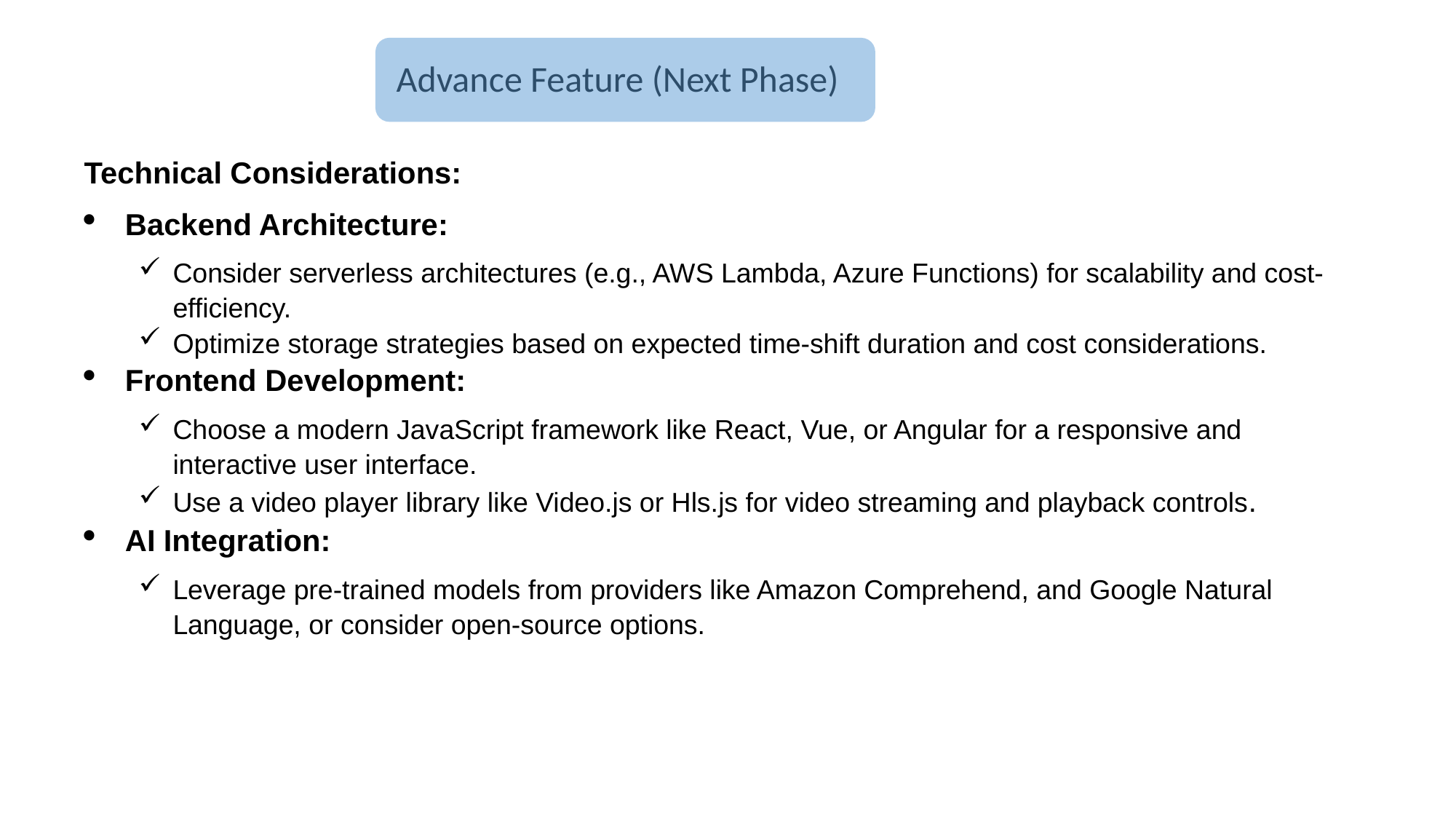

Advance Feature (Next Phase)
Technical Considerations:
Backend Architecture:
Consider serverless architectures (e.g., AWS Lambda, Azure Functions) for scalability and cost-efficiency.
Optimize storage strategies based on expected time-shift duration and cost considerations.
Frontend Development:
Choose a modern JavaScript framework like React, Vue, or Angular for a responsive and interactive user interface.
Use a video player library like Video.js or Hls.js for video streaming and playback controls.
AI Integration:
Leverage pre-trained models from providers like Amazon Comprehend, and Google Natural Language, or consider open-source options.